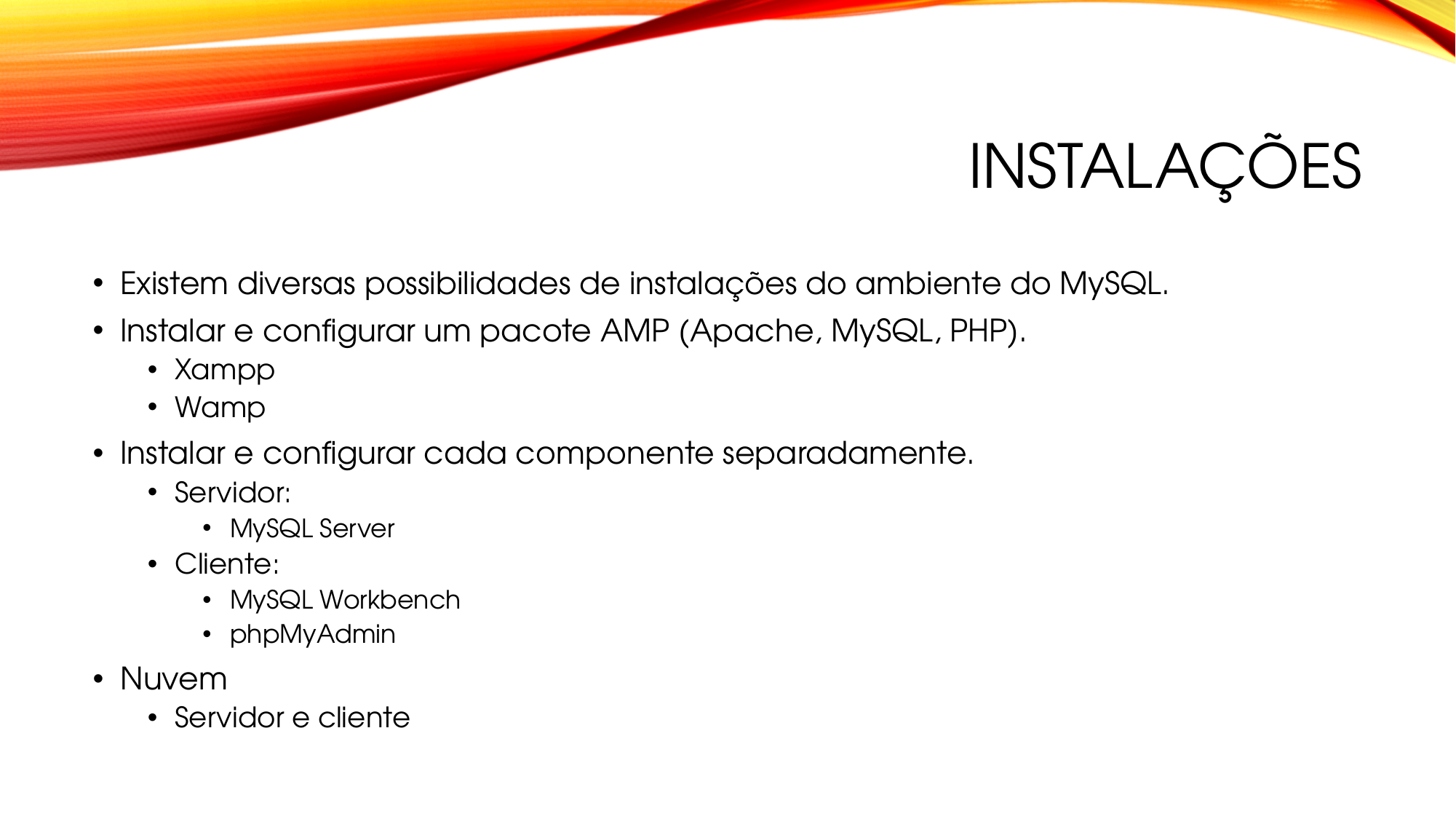

# Instalações
Existem diversas possibilidades de instalações do ambiente do MySQL.
Instalar e configurar um pacote AMP (Apache, MySQL, PHP).
Xampp
Wamp
Instalar e configurar cada componente separadamente.
Servidor:
MySQL Server
Cliente:
MySQL Workbench
phpMyAdmin
Nuvem
Servidor e cliente